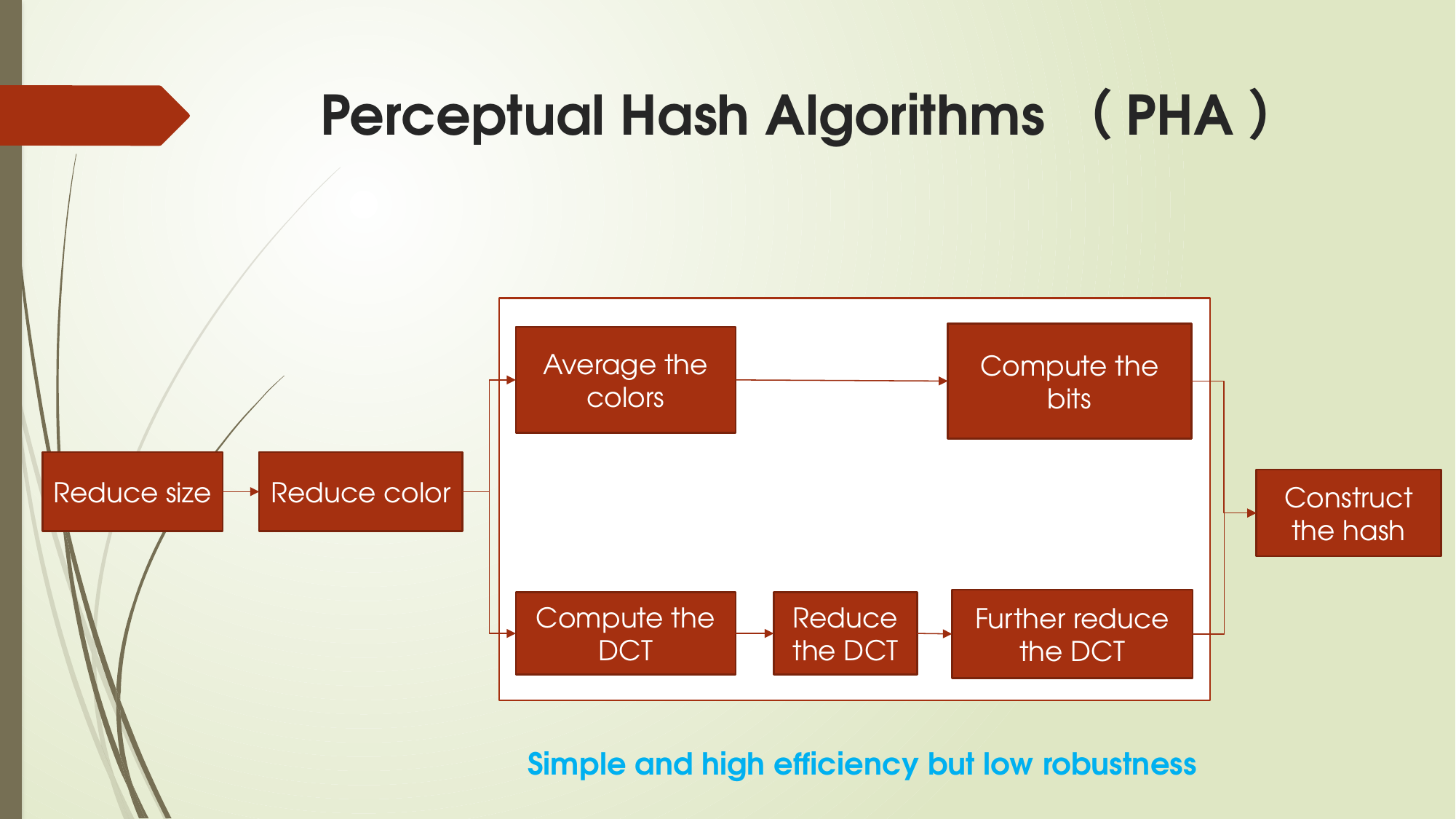

# Perceptual Hash Algorithms（PHA）

Compute the bits
Average the colors
Reduce color
Reduce size
Construct the hash
Further reduce the DCT
Compute the DCT
Reduce the DCT
Simple and high efficiency but low robustness